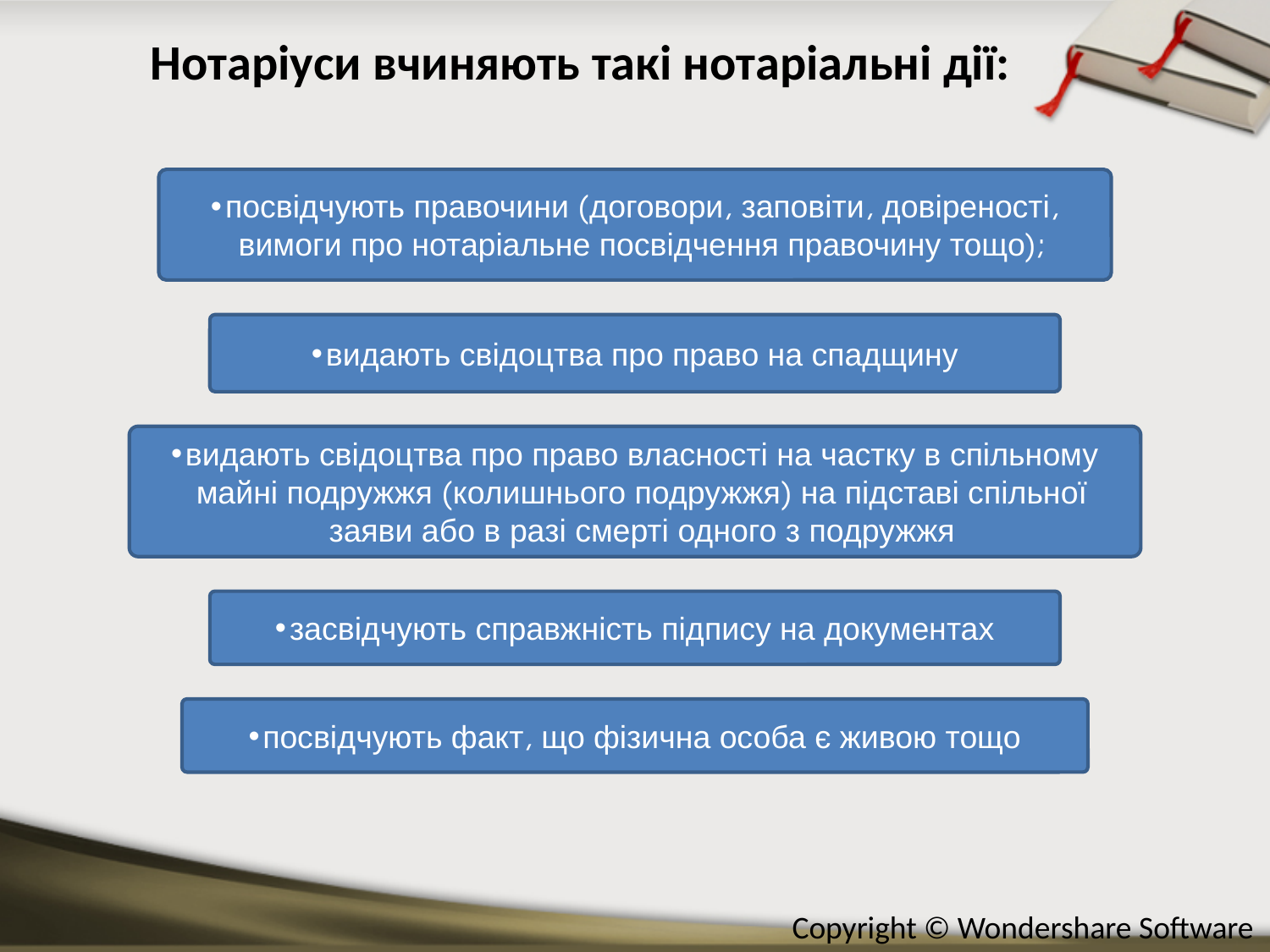

# Нотаріуси вчиняють такі нотаріальні дії:
посвідчують правочини (договори, заповіти, довіреності, вимоги про нотаріальне посвідчення правочину тощо);
видають свідоцтва про право на спадщину
видають свідоцтва про право власності на частку в спільному майні подружжя (колишнього подружжя) на підставі спільної заяви або в разі смерті одного з подружжя
засвідчують справжність підпису на документах
посвідчують факт, що фізична особа є живою тощо